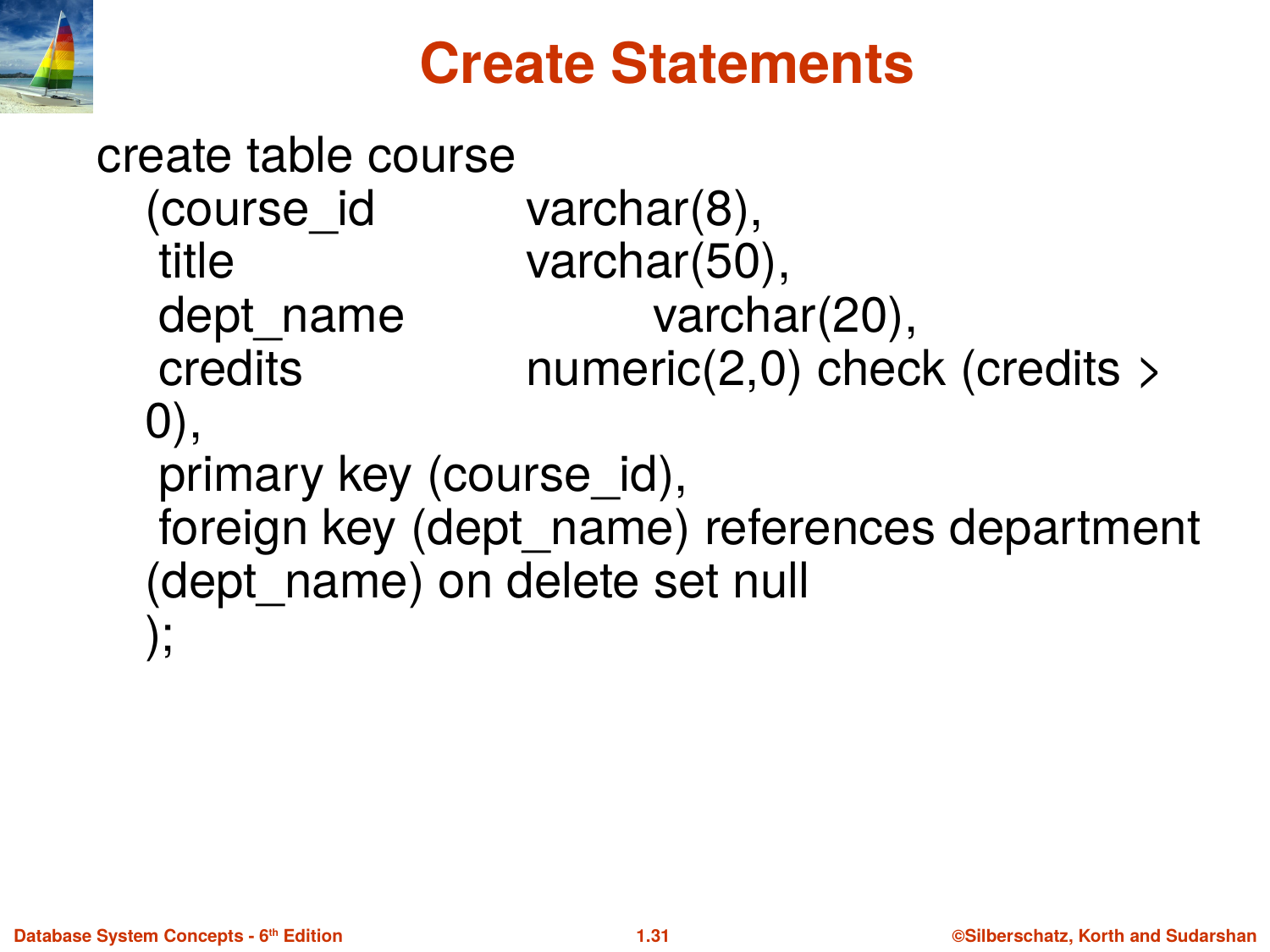

# Create Statements
create table course
	(course_id		varchar(8),
	 title			varchar(50),
	 dept_name		varchar(20),
	 credits		numeric(2,0) check (credits > 0),
	 primary key (course_id),
	 foreign key (dept_name) references department (dept_name) on delete set null
	);